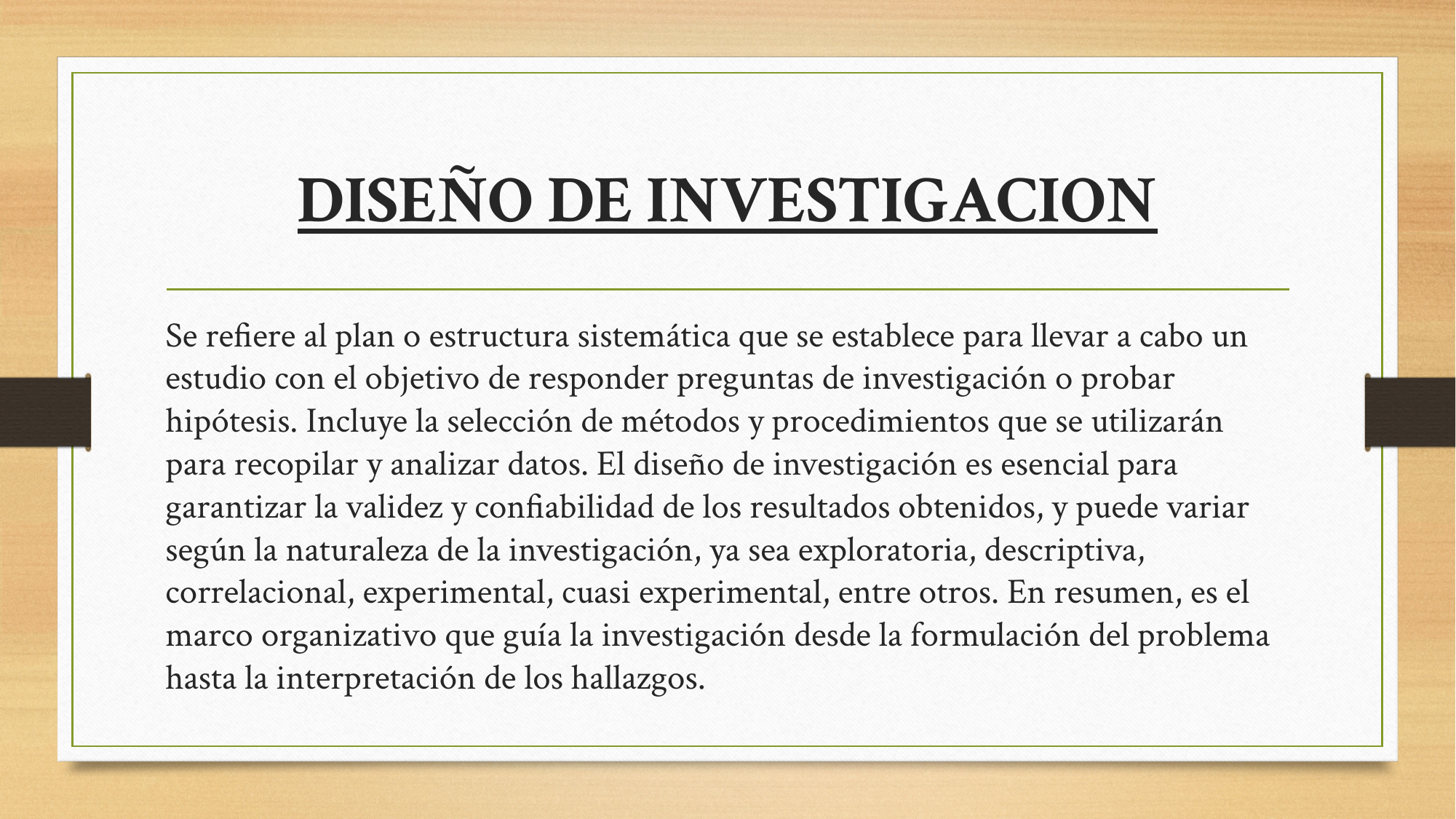

# DISEÑO DE INVESTIGACION
Se refiere al plan o estructura sistemática que se establece para llevar a cabo un estudio con el objetivo de responder preguntas de investigación o probar hipótesis. Incluye la selección de métodos y procedimientos que se utilizarán para recopilar y analizar datos. El diseño de investigación es esencial para garantizar la validez y confiabilidad de los resultados obtenidos, y puede variar según la naturaleza de la investigación, ya sea exploratoria, descriptiva, correlacional, experimental, cuasi experimental, entre otros. En resumen, es el marco organizativo que guía la investigación desde la formulación del problema hasta la interpretación de los hallazgos.